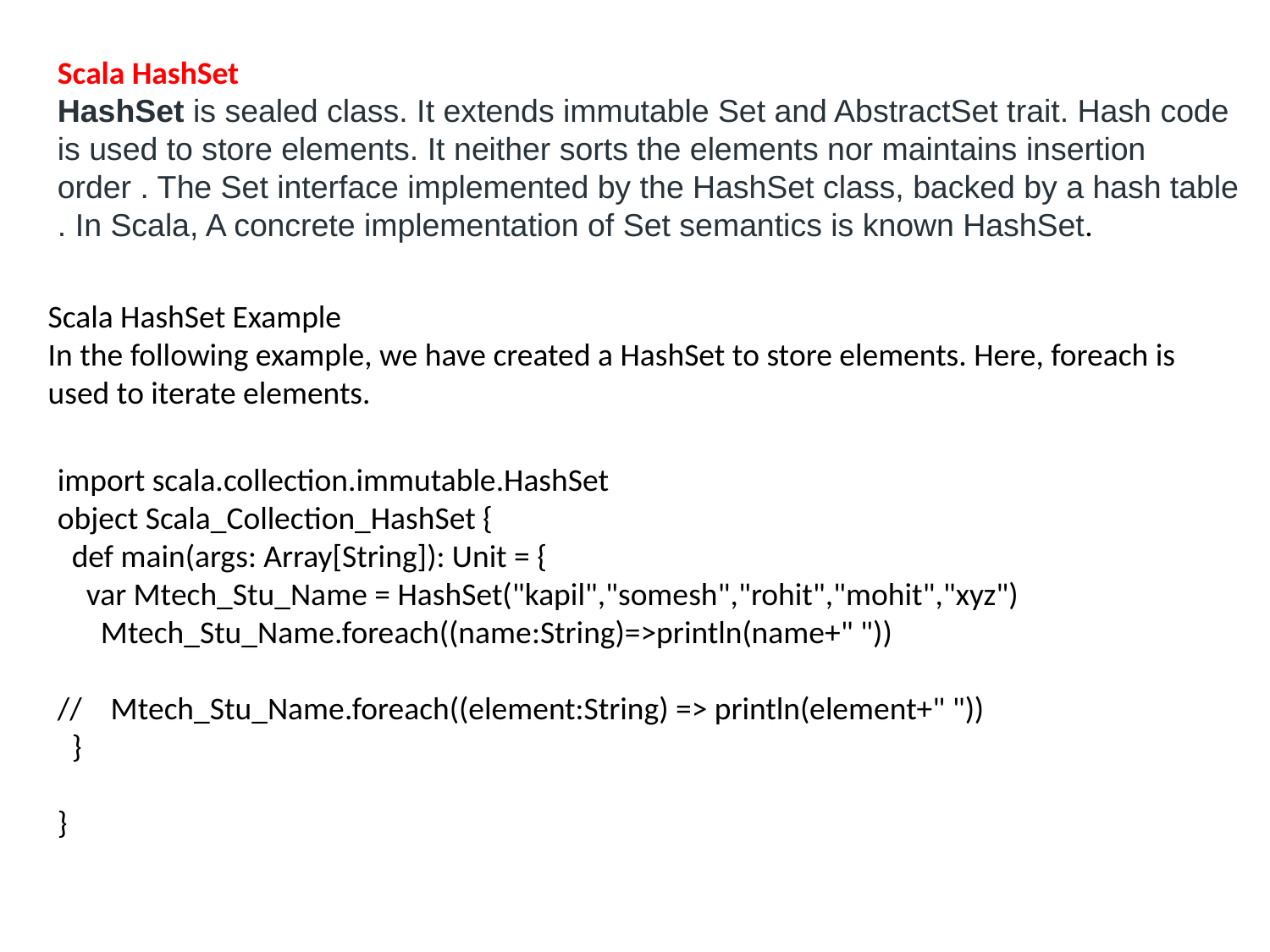

Scala HashSet
HashSet is sealed class. It extends immutable Set and AbstractSet trait. Hash code is used to store elements. It neither sorts the elements nor maintains insertion order . The Set interface implemented by the HashSet class, backed by a hash table . In Scala, A concrete implementation of Set semantics is known HashSet.

Scala HashSet Example
In the following example, we have created a HashSet to store elements. Here, foreach is used to iterate elements.
import scala.collection.immutable.HashSet
object Scala_Collection_HashSet {
  def main(args: Array[String]): Unit = {
    var Mtech_Stu_Name = HashSet("kapil","somesh","rohit","mohit","xyz")
      Mtech_Stu_Name.foreach((name:String)=>println(name+" "))

//    Mtech_Stu_Name.foreach((element:String) => println(element+" "))
  }

}